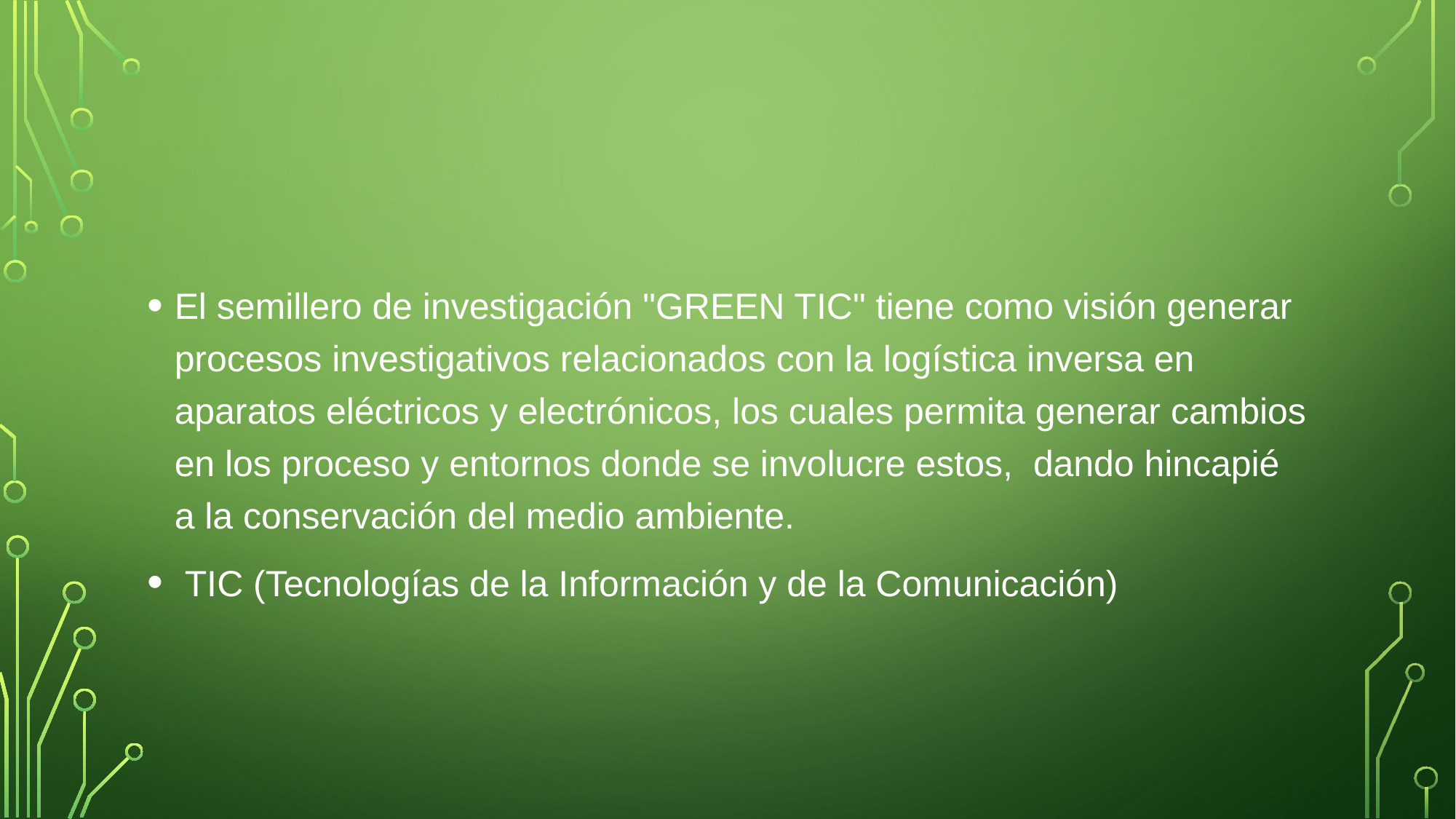

El semillero de investigación "GREEN TIC" tiene como visión generar procesos investigativos relacionados con la logística inversa en aparatos eléctricos y electrónicos, los cuales permita generar cambios en los proceso y entornos donde se involucre estos,  dando hincapié a la conservación del medio ambiente.
 TIC (Tecnologías de la Información y de la Comunicación)